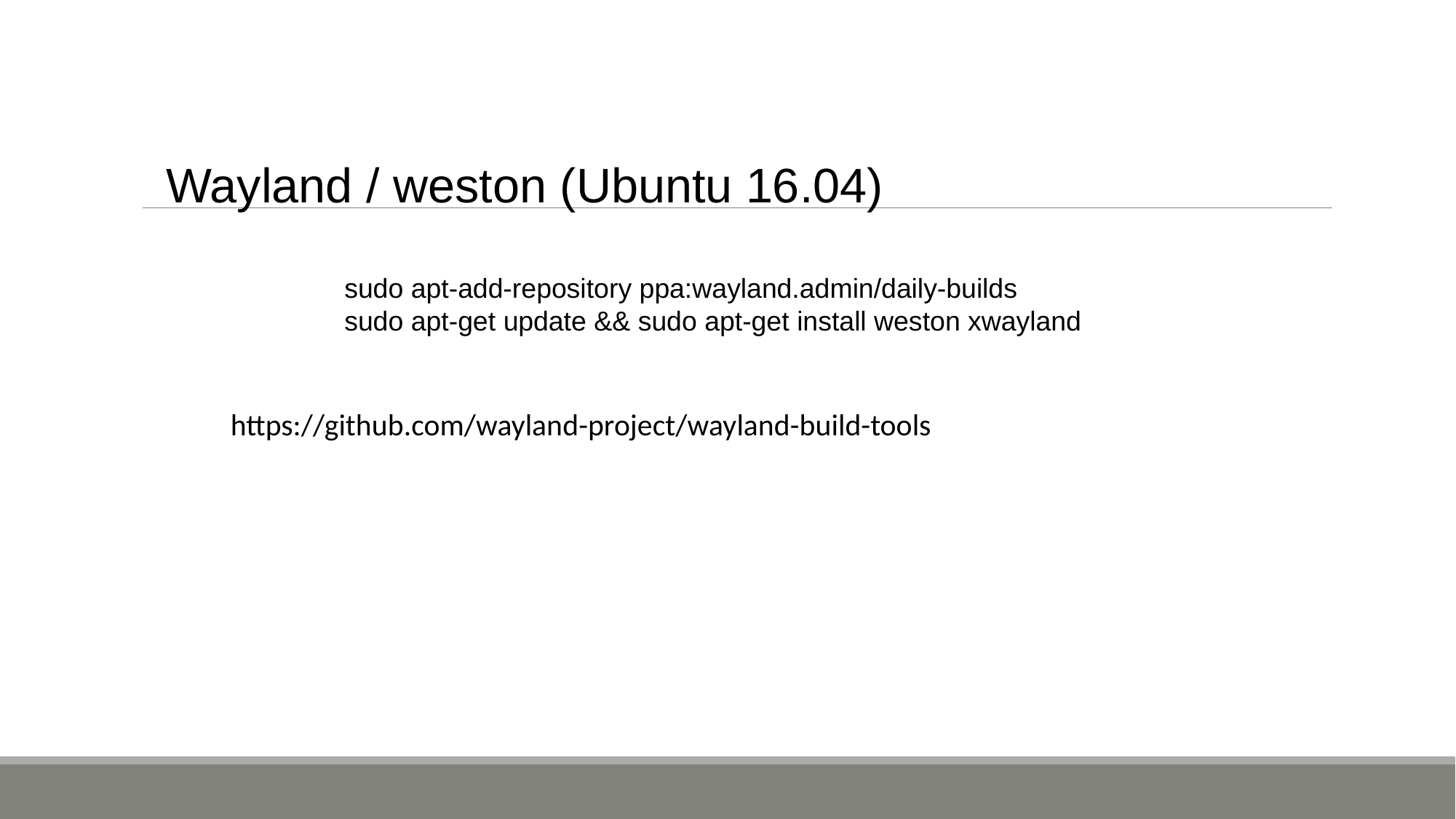

Wayland / weston (Ubuntu 16.04)
sudo apt-add-repository ppa:wayland.admin/daily-builds
sudo apt-get update && sudo apt-get install weston xwayland
https://github.com/wayland-project/wayland-build-tools